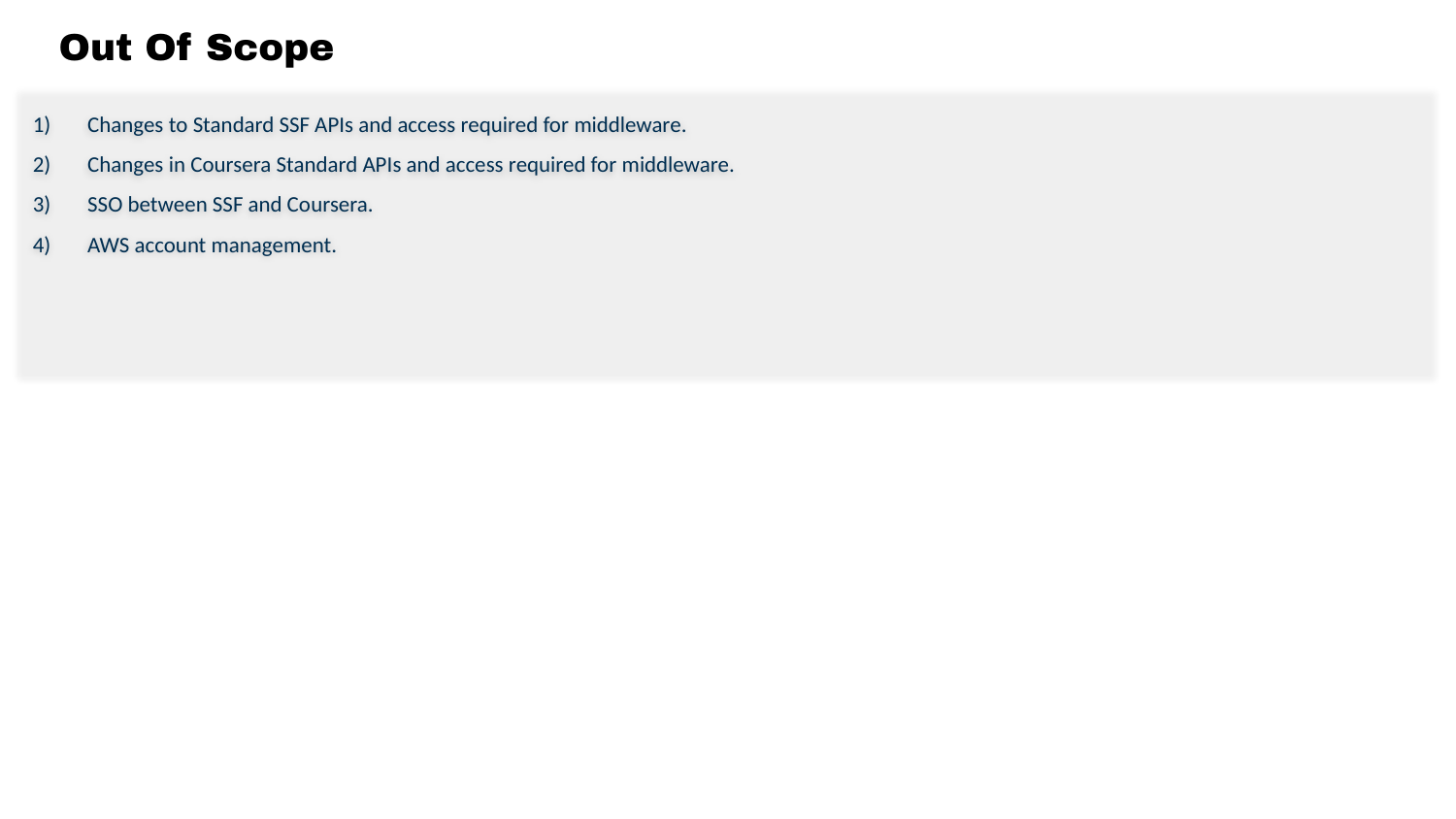

# Out Of Scope
Changes to Standard SSF APIs and access required for middleware.
Changes in Coursera Standard APIs and access required for middleware.
SSO between SSF and Coursera.
AWS account management.